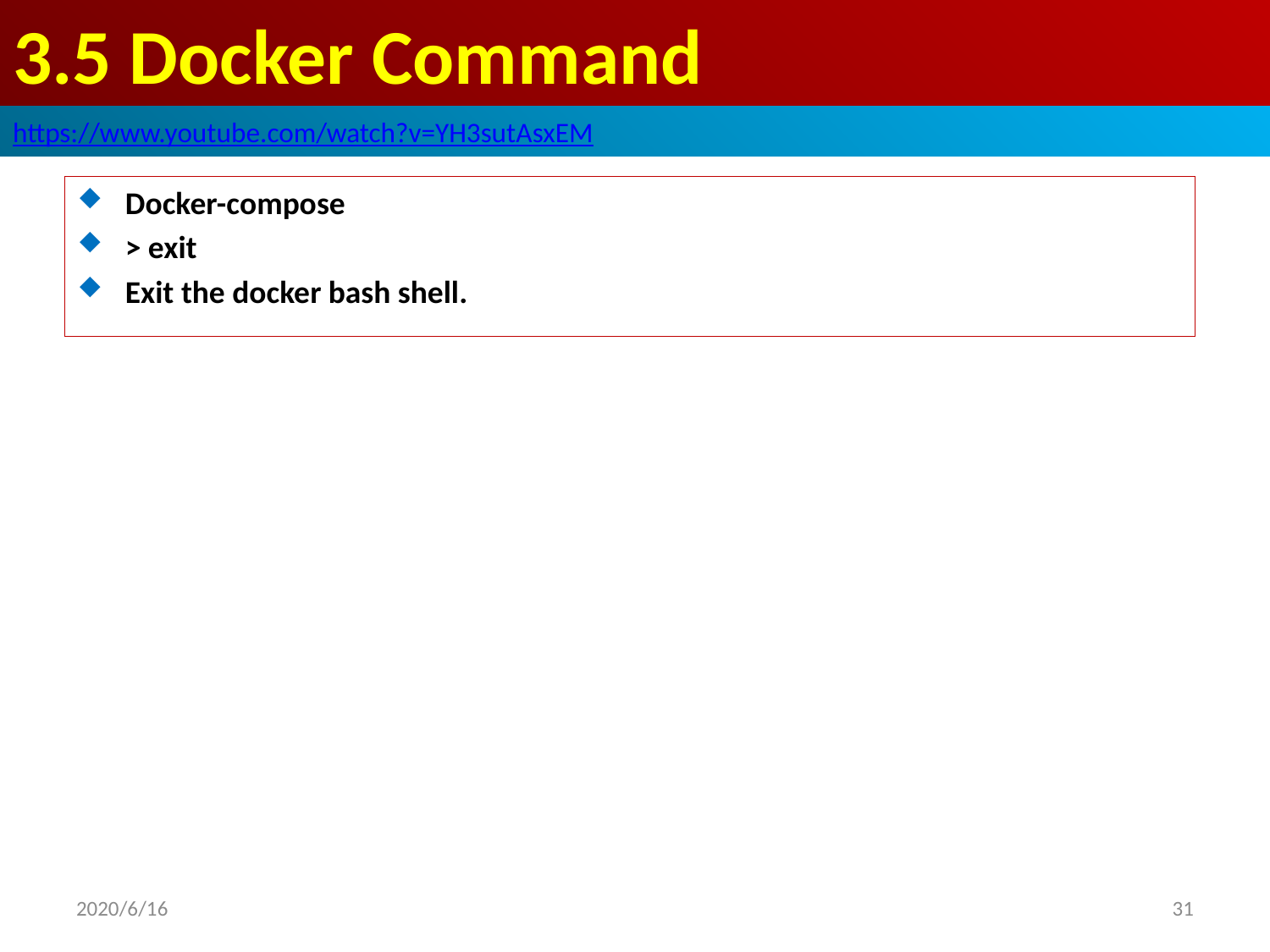

# 3.5 Docker Command
https://www.youtube.com/watch?v=YH3sutAsxEM
Docker-compose
> exit
Exit the docker bash shell.
2020/6/16
31